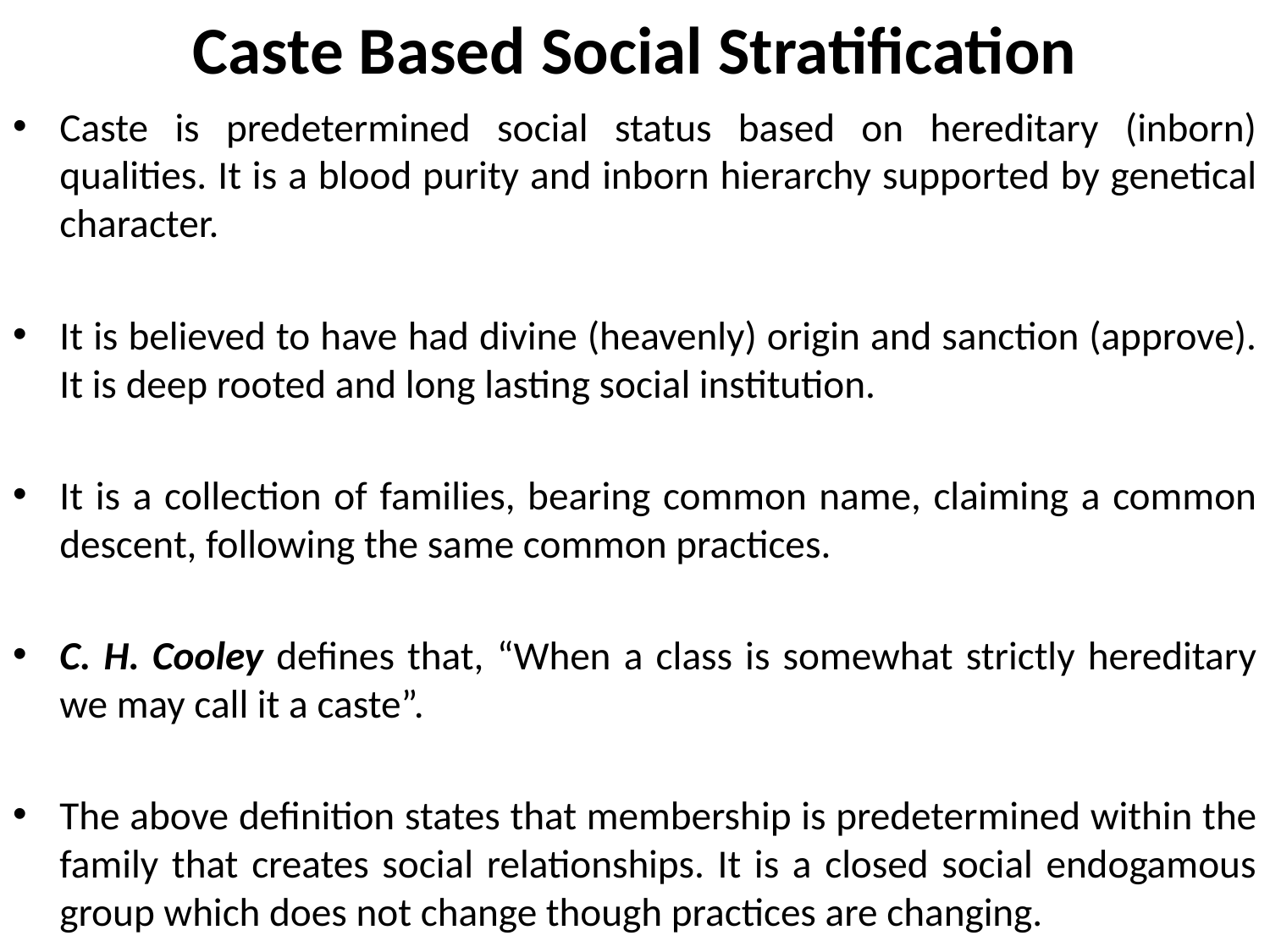

# Caste Based Social Stratification
Caste is predetermined social status based on hereditary (inborn) qualities. It is a blood purity and inborn hierarchy supported by genetical character.

It is believed to have had divine (heavenly) origin and sanction (approve). It is deep rooted and long lasting social institution.

It is a collection of families, bearing common name, claiming a common descent, following the same common practices.

C. H. Cooley defines that, “When a class is somewhat strictly hereditary we may call it a caste”.

The above definition states that membership is predetermined within the family that creates social relationships. It is a closed social endogamous group which does not change though practices are changing.